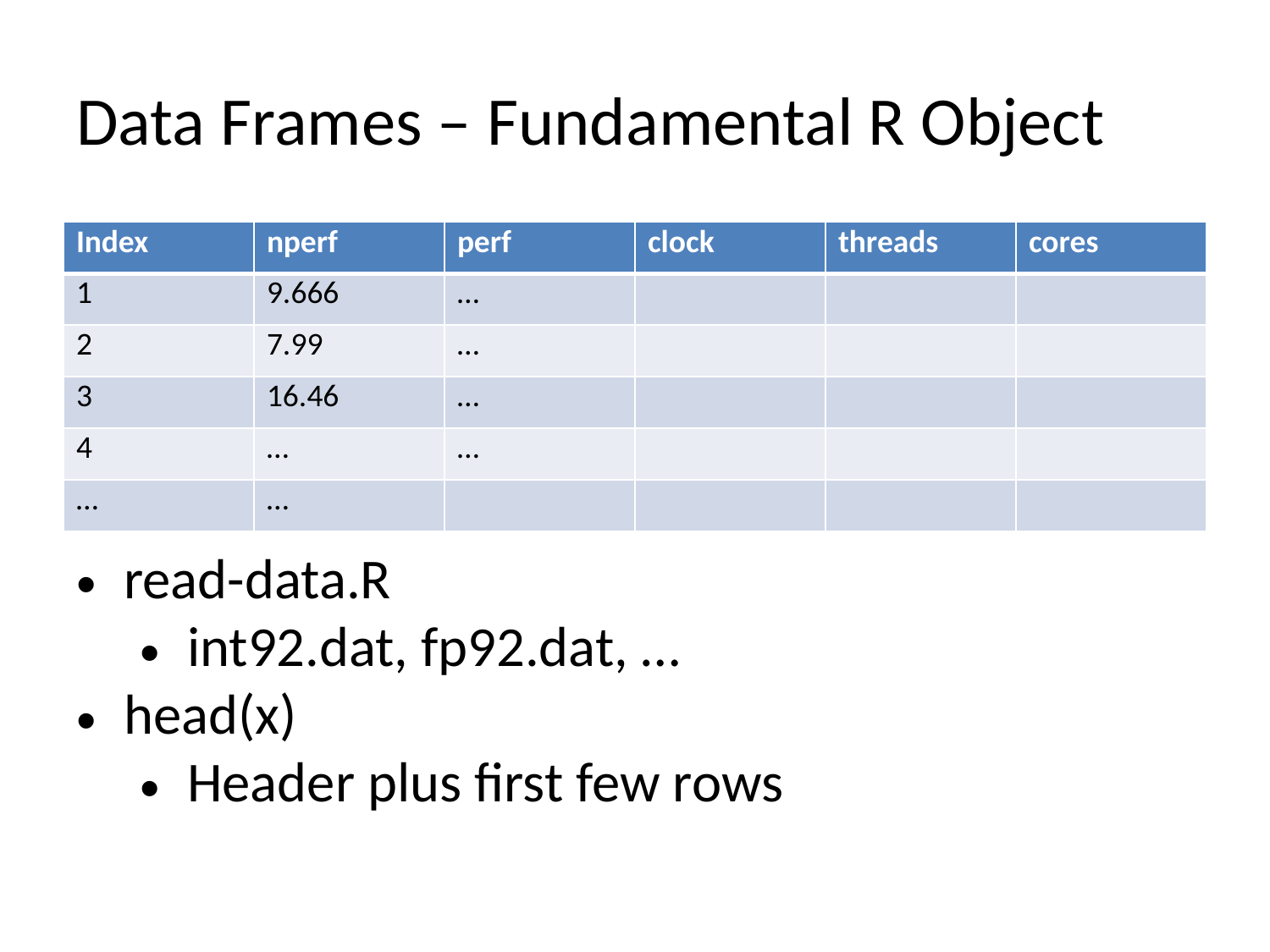

# Data Frames – Fundamental R Object
| Index | nperf | perf | clock | threads | cores |
| --- | --- | --- | --- | --- | --- |
| 1 | 9.666 | … |  |  |  |
| 2 | 7.99 | … |  |  |  |
| 3 | 16.46 | … |  |  |  |
| 4 | … | … |  |  |  |
| … | … |  |  |  |  |
read-data.R
int92.dat, fp92.dat, …
head(x)
Header plus first few rows